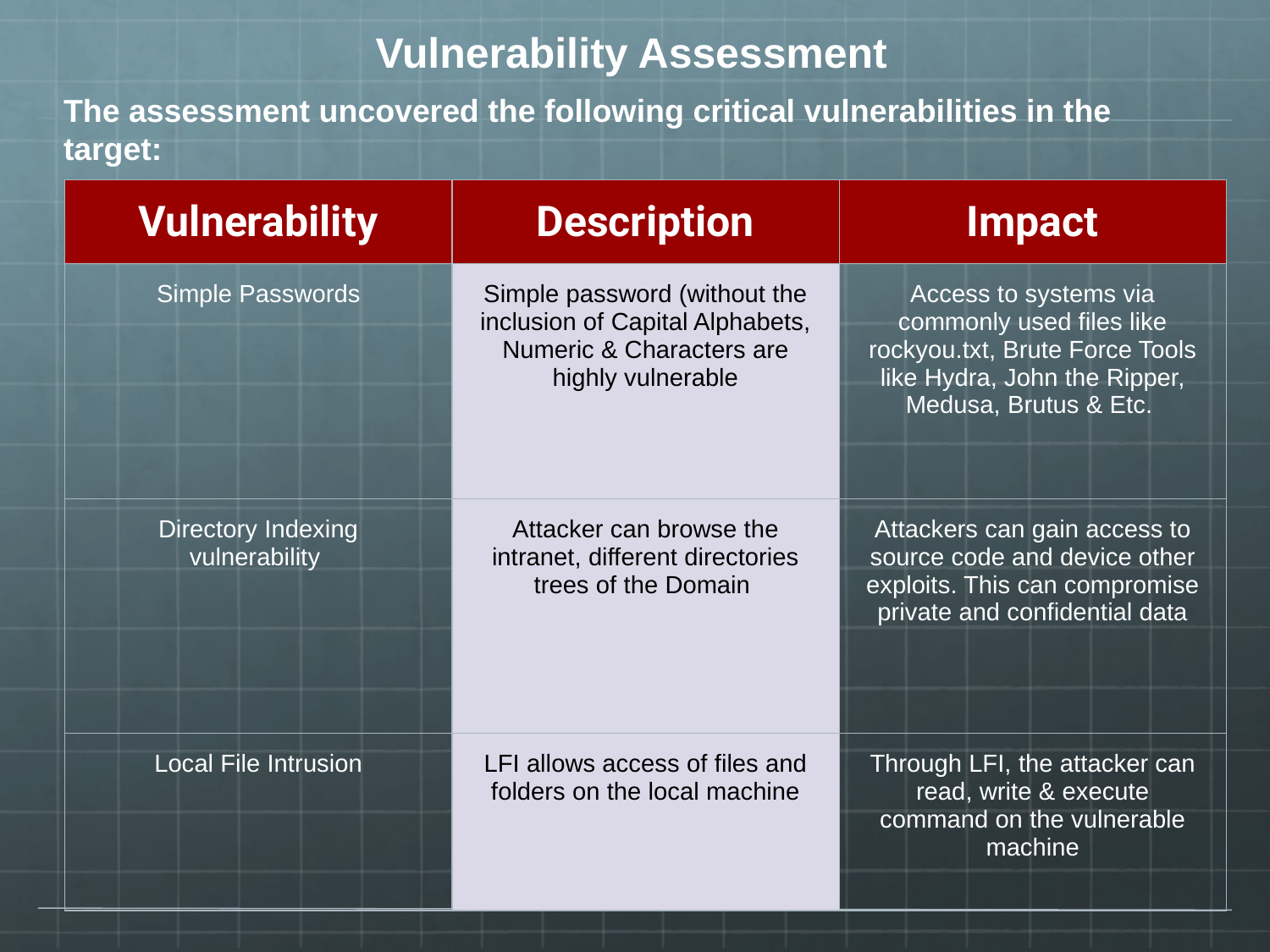

# Vulnerability Assessment
The assessment uncovered the following critical vulnerabilities in the target:
| Vulnerability | Description | Impact |
| --- | --- | --- |
| Simple Passwords | Simple password (without the inclusion of Capital Alphabets, Numeric & Characters are highly vulnerable | Access to systems via commonly used files like rockyou.txt, Brute Force Tools like Hydra, John the Ripper, Medusa, Brutus & Etc. |
| Directory Indexing vulnerability | Attacker can browse the intranet, different directories trees of the Domain | Attackers can gain access to source code and device other exploits. This can compromise private and confidential data |
| Local File Intrusion | LFI allows access of files and folders on the local machine | Through LFI, the attacker can read, write & execute command on the vulnerable machine |